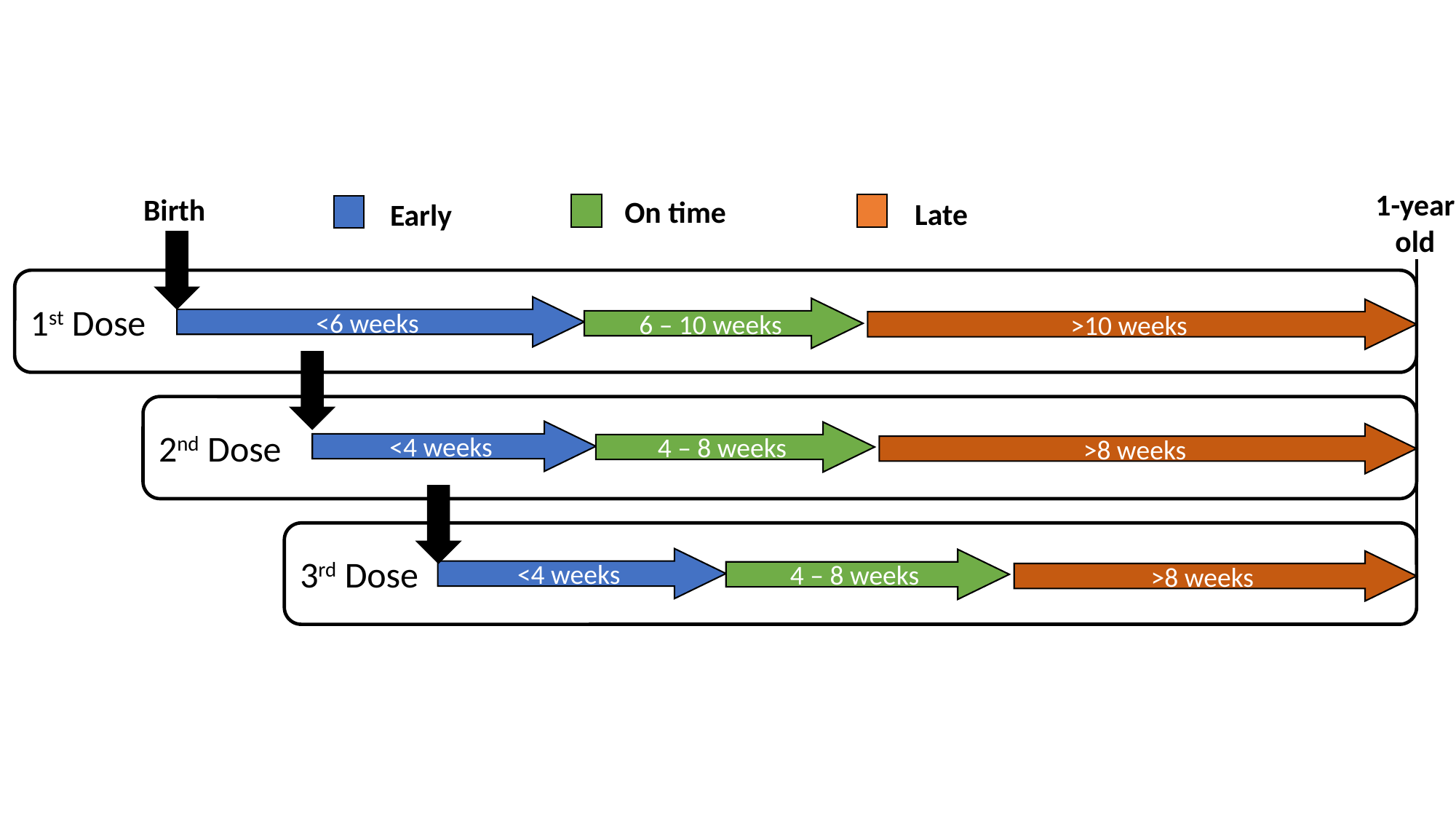

1-year old
Birth
On time
Late
Early

1st Dose
<6 weeks
6 – 10 weeks
>10 weeks

2nd Dose
<4 weeks
4 – 8 weeks
>8 weeks

3rd Dose
<4 weeks
4 – 8 weeks
>8 weeks